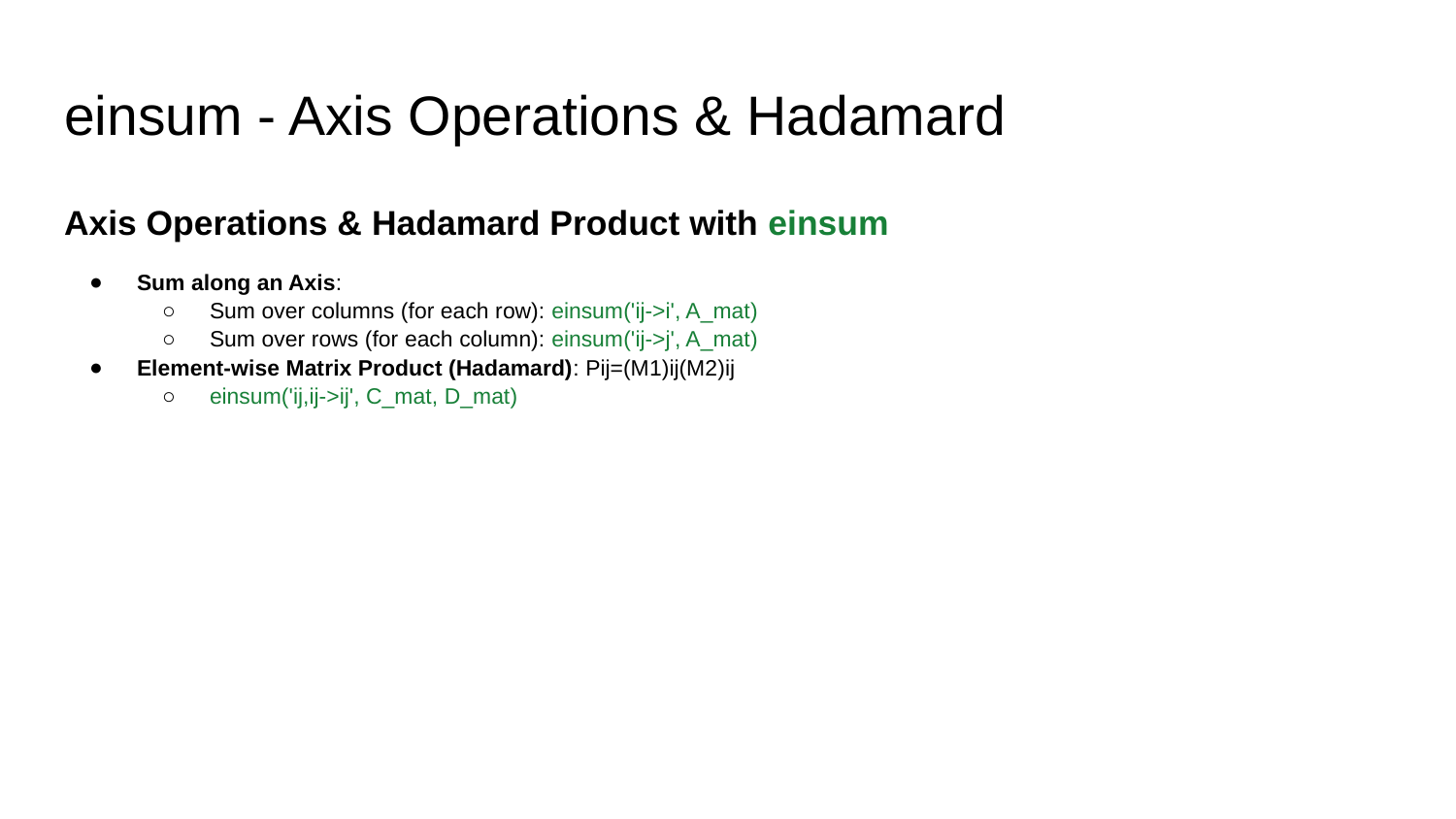

# einsum - Axis Operations & Hadamard
Axis Operations & Hadamard Product with einsum
Sum along an Axis:
Sum over columns (for each row): einsum('ij->i', A_mat)
Sum over rows (for each column): einsum('ij->j', A_mat)
Element-wise Matrix Product (Hadamard): Pij​=(M1​)ij​(M2​)ij​
einsum('ij,ij->ij', C_mat, D_mat)